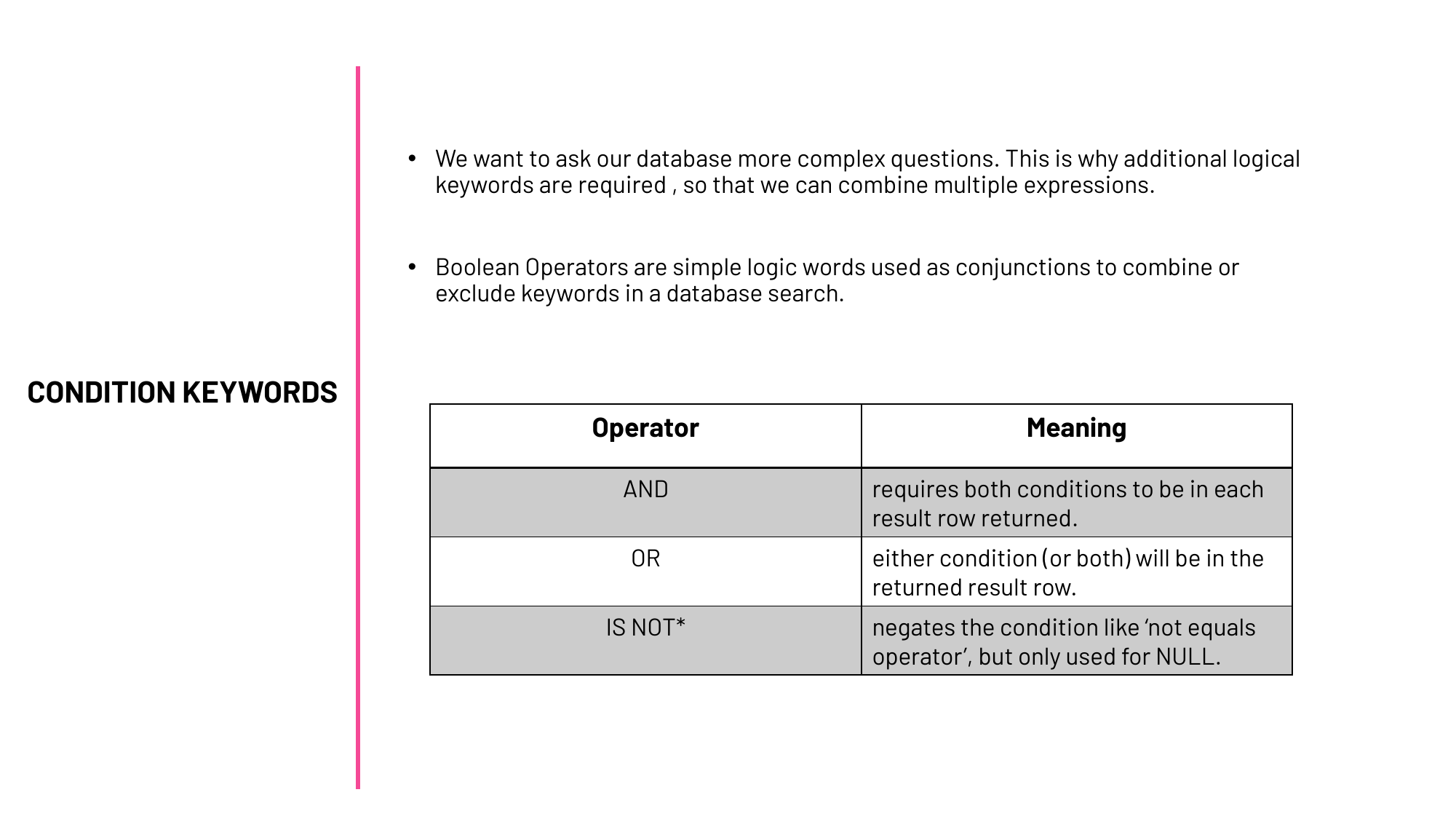

We want to ask our database more complex questions. This is why additional logical keywords are required , so that we can combine multiple expressions.

Boolean Operators are simple logic words used as conjunctions to combine or exclude keywords in a database search.
CONDITION KEYWORDS

| Operator | Meaning |
| --- | --- |
| AND | requires both conditions to be in each result row returned. |
| OR | either condition (or both) will be in the returned result row. |
| IS NOT\* | negates the condition like ‘not equals operator’, but only used for NULL. |